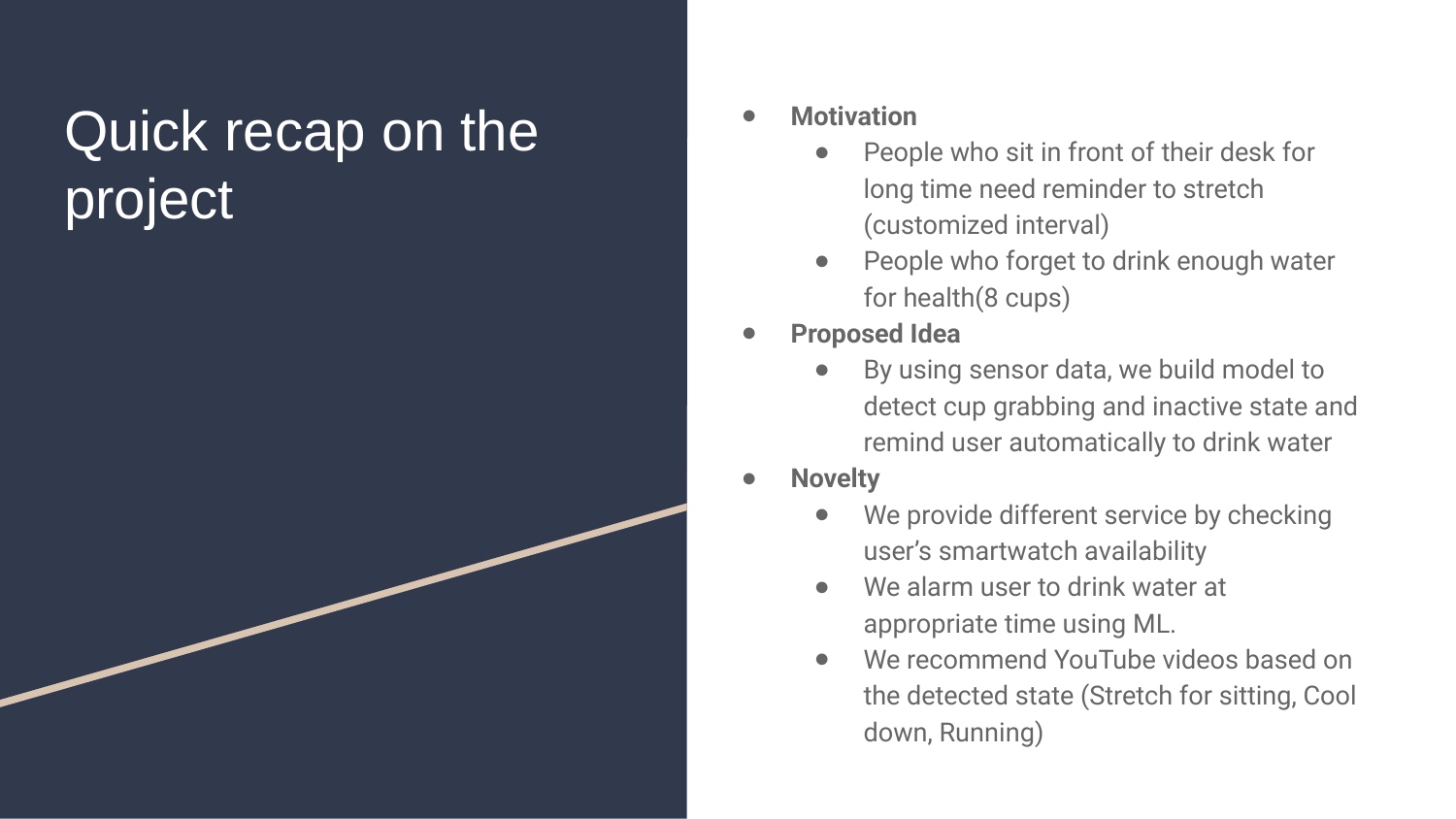

Motivation
People who sit in front of their desk for long time need reminder to stretch (customized interval)
People who forget to drink enough water for health(8 cups)
Proposed Idea
By using sensor data, we build model to detect cup grabbing and inactive state and remind user automatically to drink water
Novelty
We provide different service by checking user’s smartwatch availability
We alarm user to drink water at appropriate time using ML.
We recommend YouTube videos based on the detected state (Stretch for sitting, Cool down, Running)

# Quick recap on the project